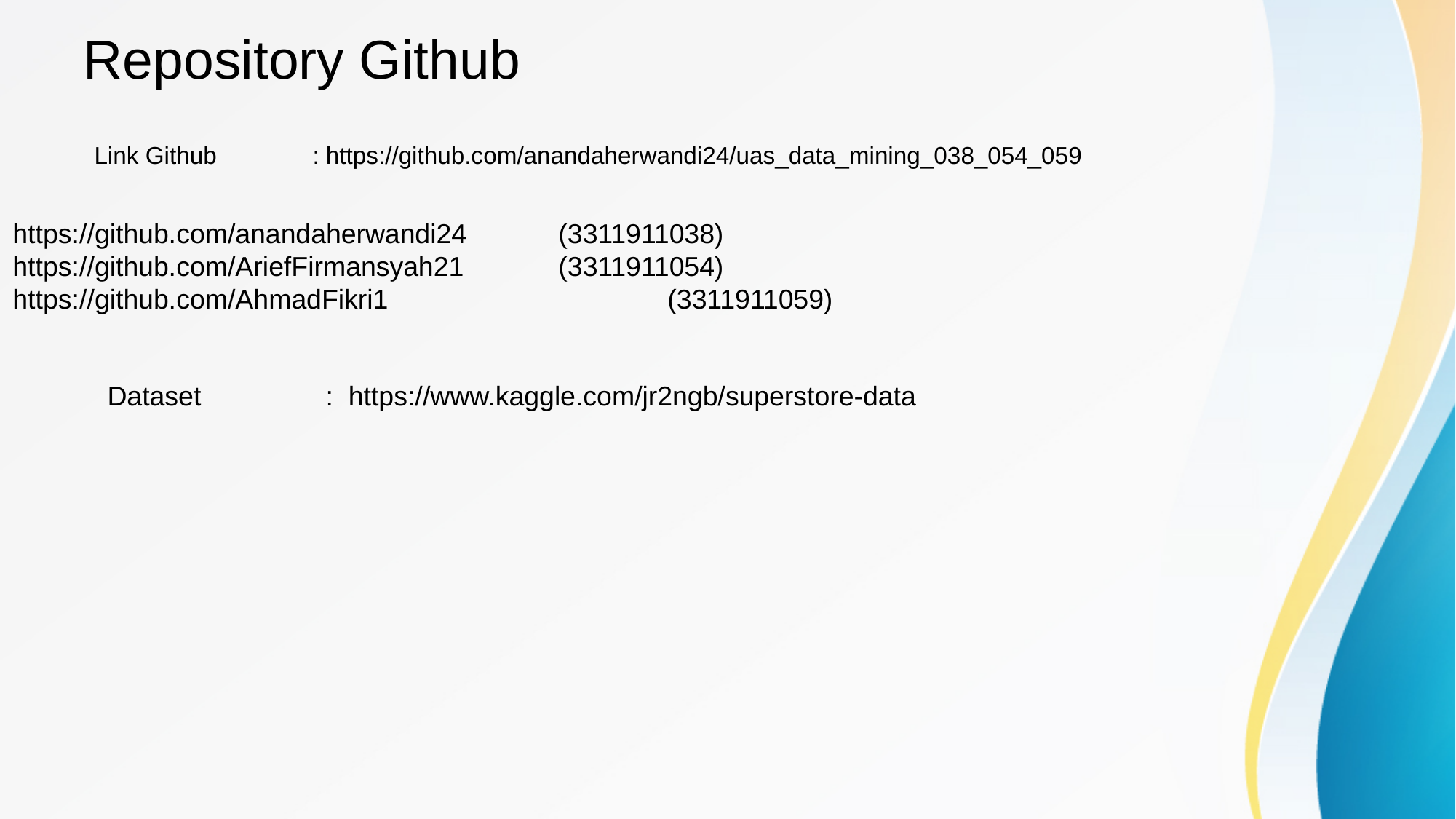

# Repository Github
Link Github	: https://github.com/anandaherwandi24/uas_data_mining_038_054_059
https://github.com/anandaherwandi24	(3311911038)
https://github.com/AriefFirmansyah21	(3311911054)
https://github.com/AhmadFikri1			(3311911059)
Dataset  	:  https://www.kaggle.com/jr2ngb/superstore-data